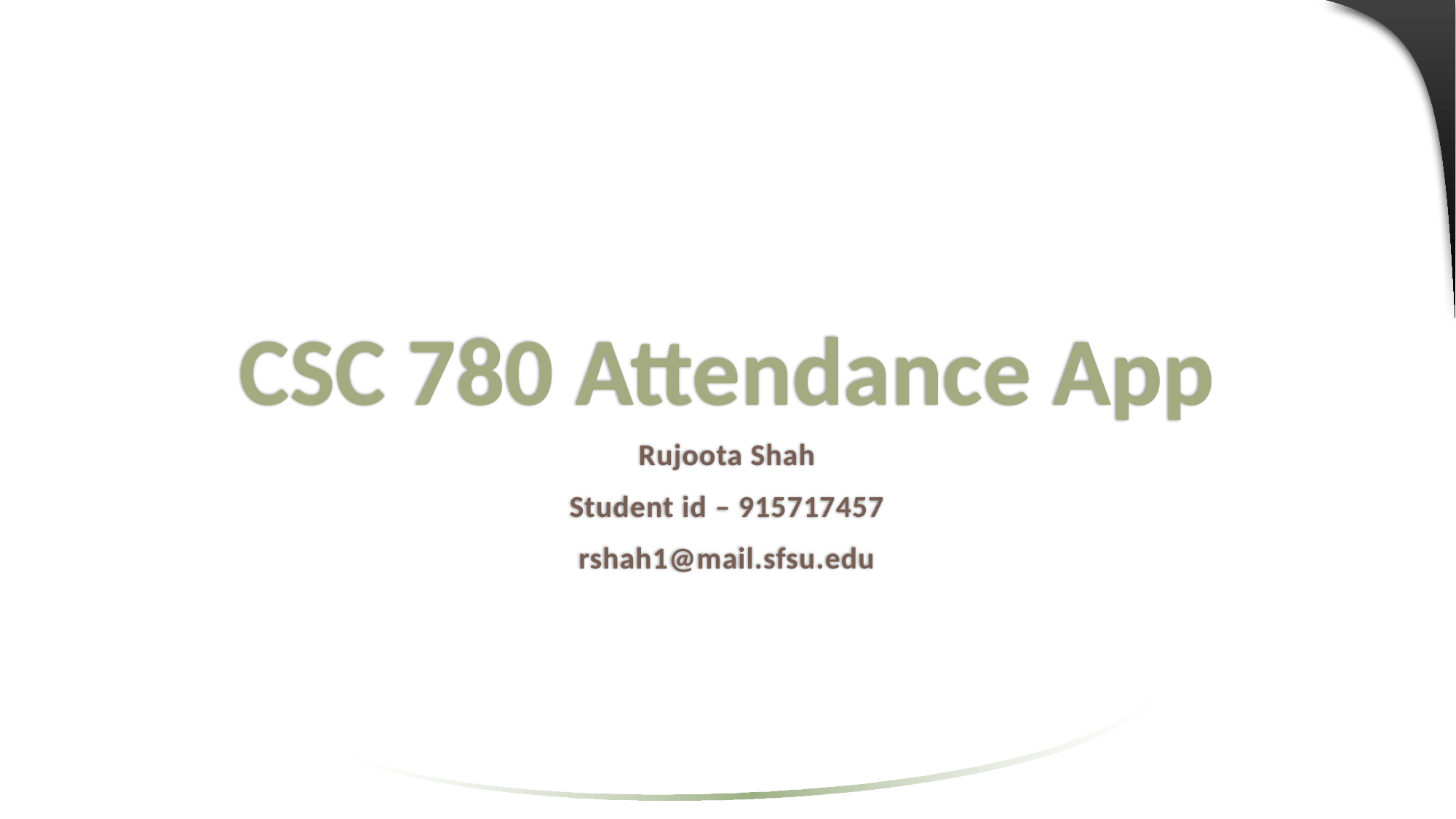

# CSC 780 Attendance App
Rujoota Shah
Student id – 915717457
rshah1@mail.sfsu.edu